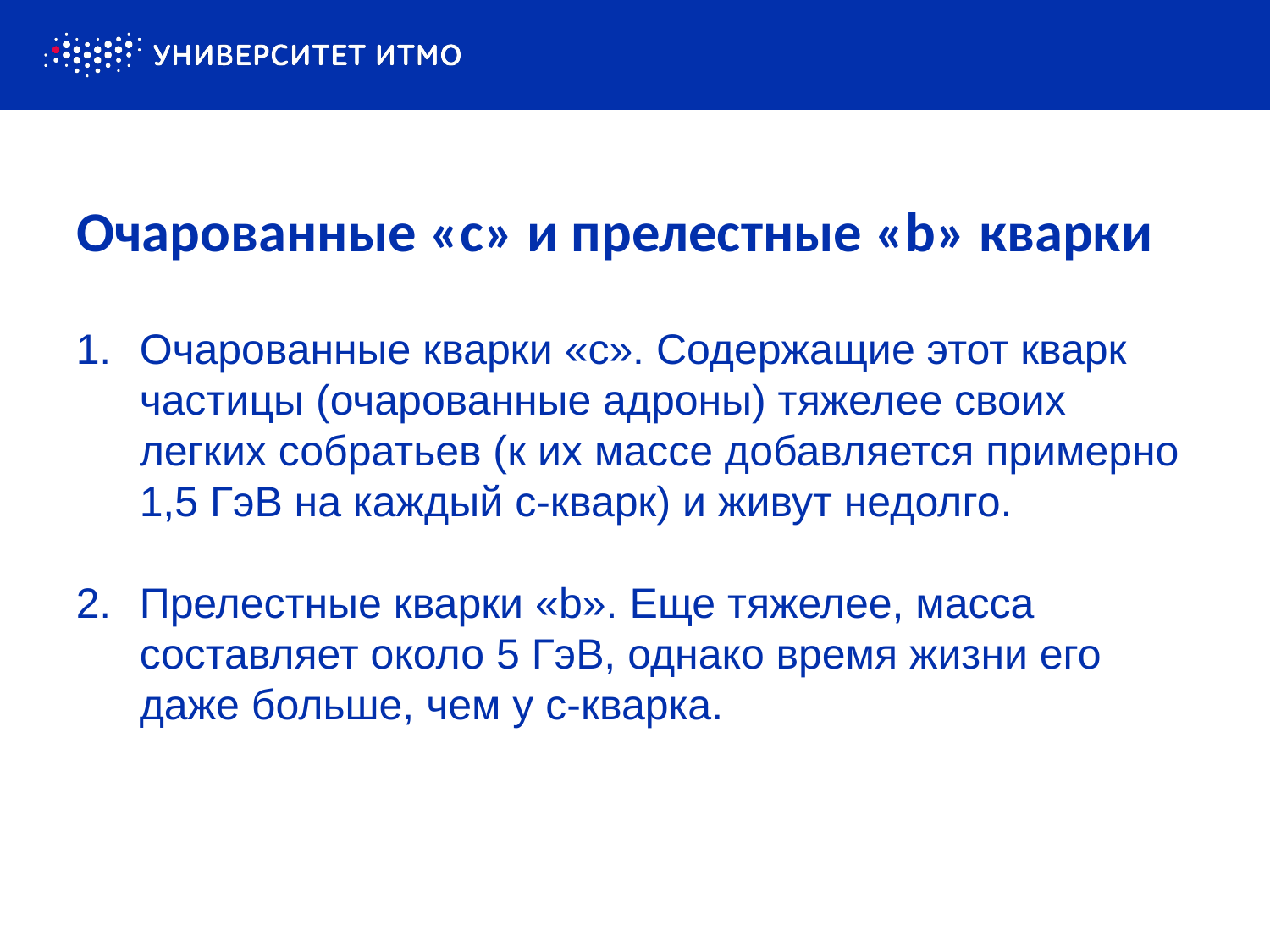

# Очарованные «c» и прелестные «b» кварки
Очарованные кварки «с». Содержащие этот кварк частицы (очарованные адроны) тяжелее своих легких собратьев (к их массе добавляется примерно 1,5 ГэВ на каждый c-кварк) и живут недолго.

Прелестные кварки «b». Еще тяжелее, масса составляет около 5 ГэВ, однако время жизни его даже больше, чем у c-кварка.